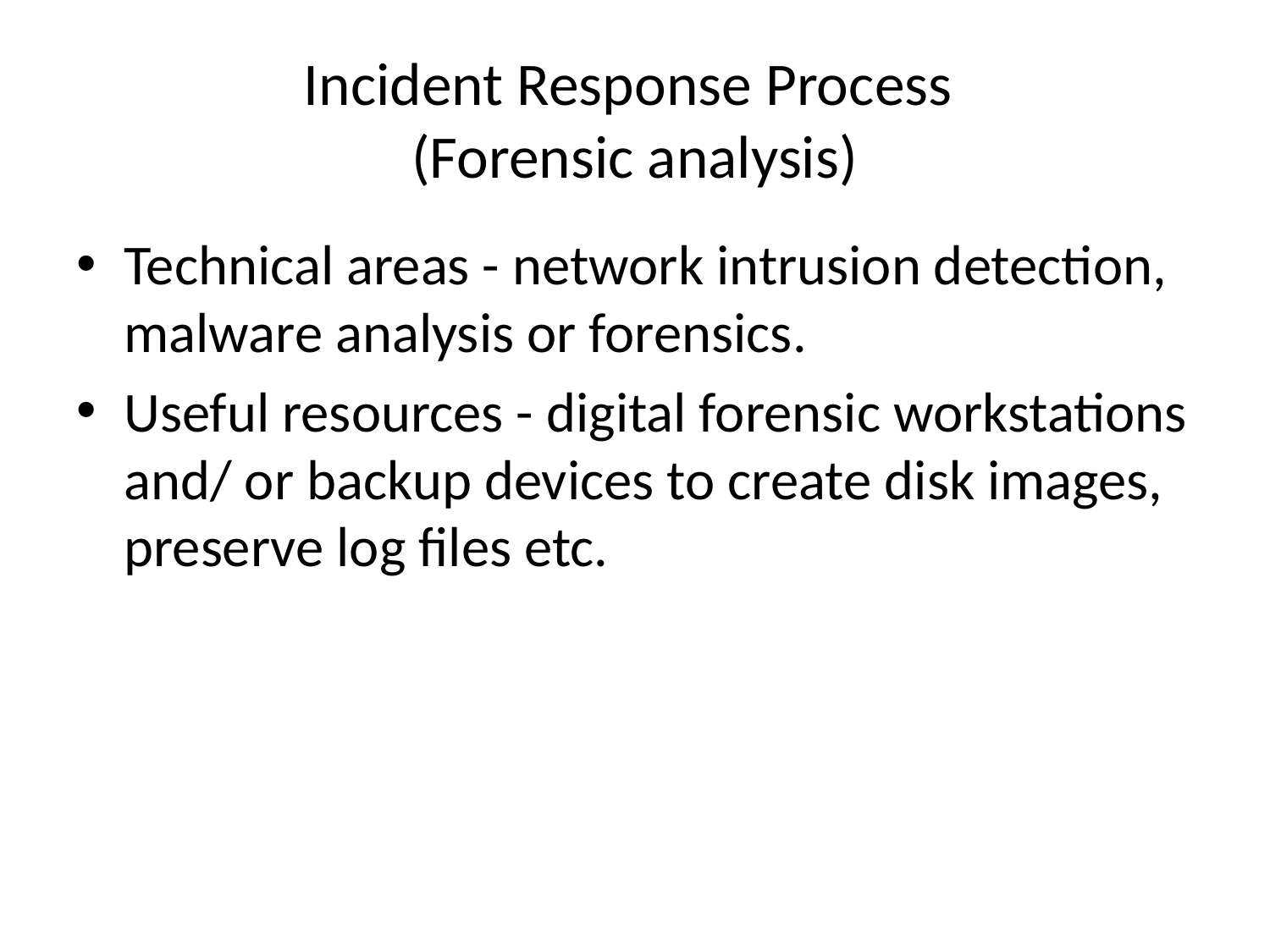

# Incident Response Process (Forensic analysis)
Technical areas - network intrusion detection, malware analysis or forensics.
Useful resources - digital forensic workstations and/ or backup devices to create disk images, preserve log files etc.